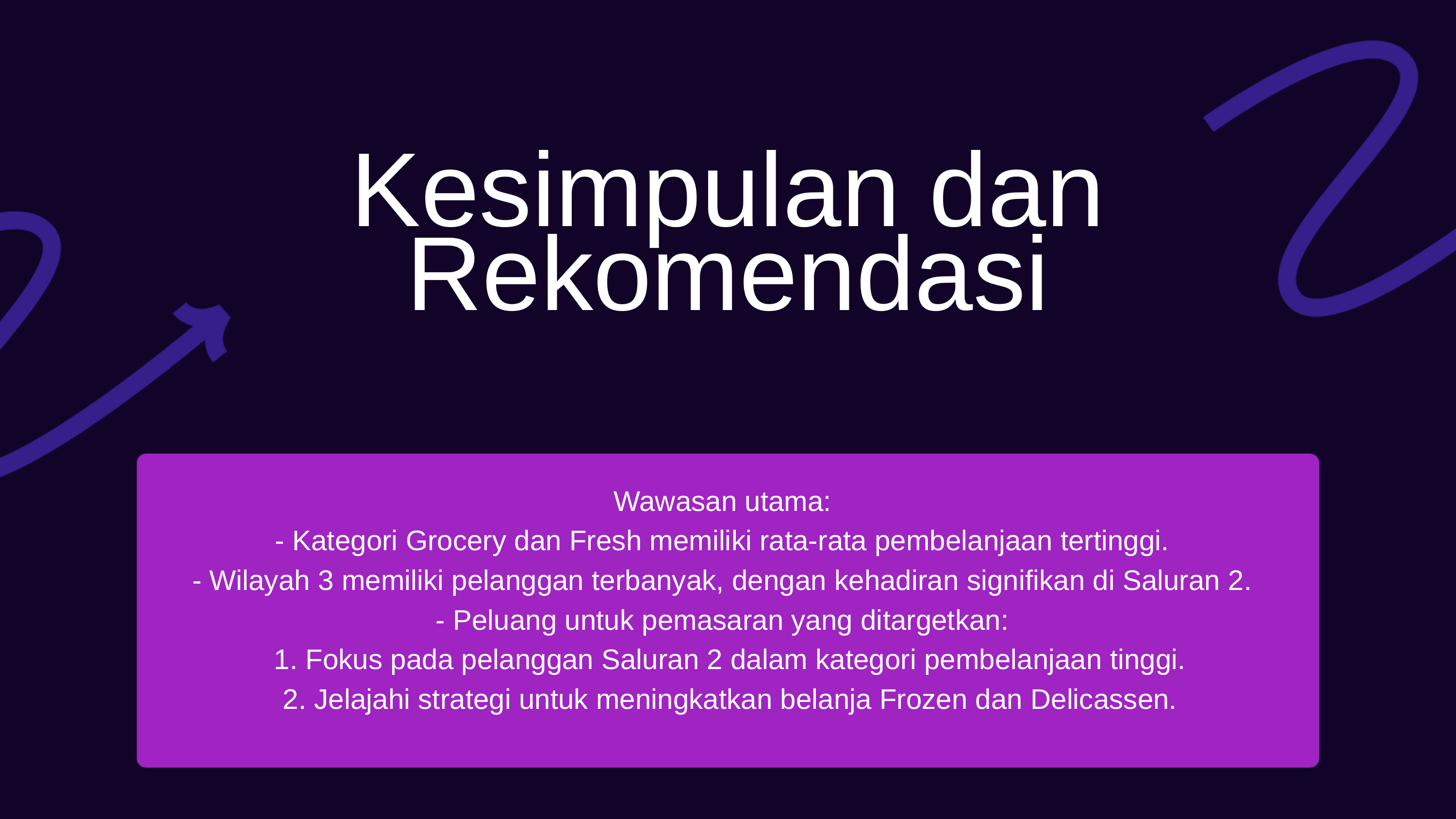

Kesimpulan dan Rekomendasi

Wawasan utama:
- Kategori Grocery dan Fresh memiliki rata-rata pembelanjaan tertinggi.
- Wilayah 3 memiliki pelanggan terbanyak, dengan kehadiran signifikan di Saluran 2.
- Peluang untuk pemasaran yang ditargetkan:
  1. Fokus pada pelanggan Saluran 2 dalam kategori pembelanjaan tinggi.
  2. Jelajahi strategi untuk meningkatkan belanja Frozen dan Delicassen.